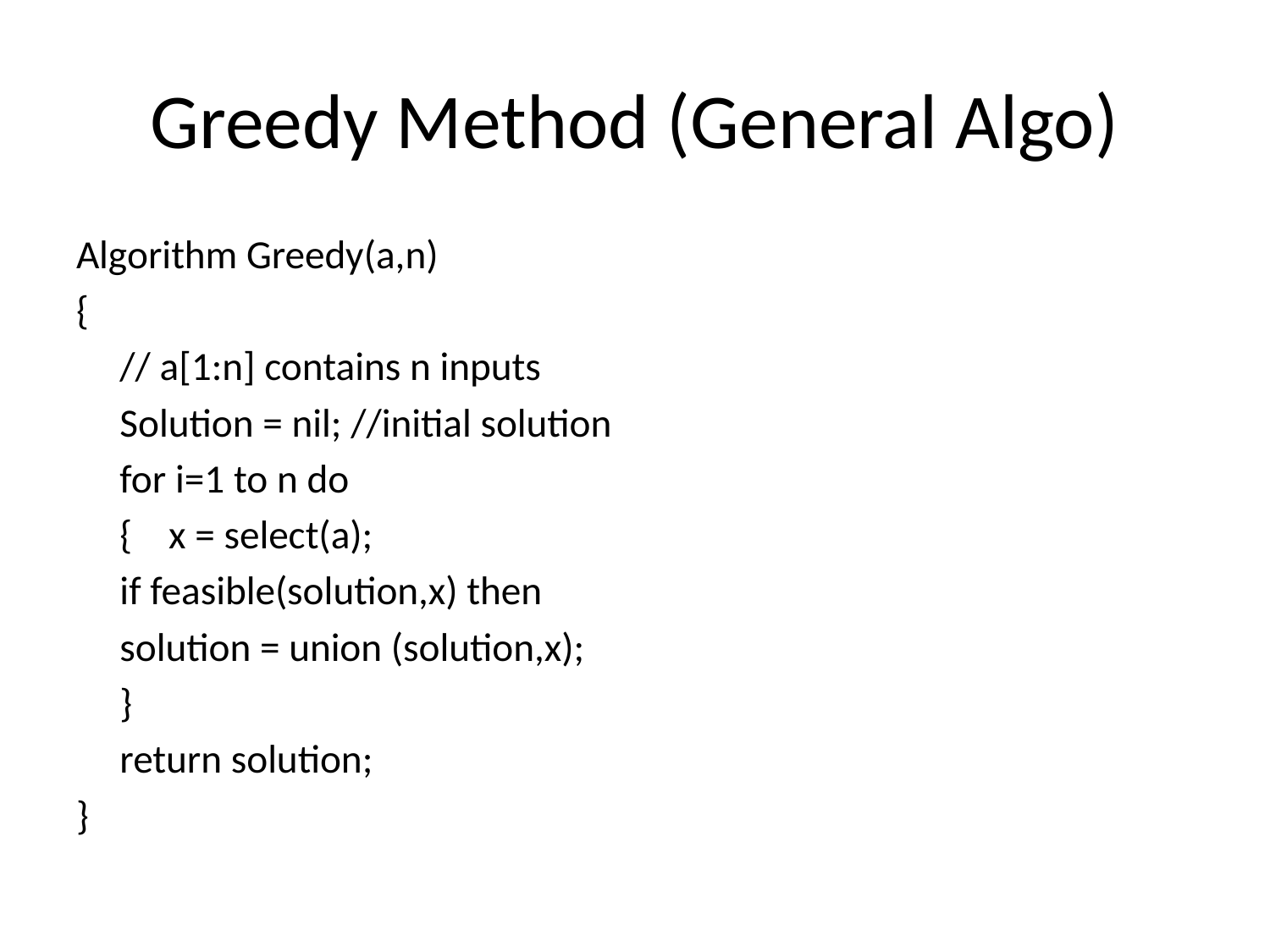

# Greedy Method (General Algo)
Algorithm Greedy(a,n)
{
	// a[1:n] contains n inputs
	Solution = nil; //initial solution
	for i=1 to n do
	{    x = select(a);
		if feasible(solution,x) then
		solution = union (solution,x);
	}
	return solution;
}